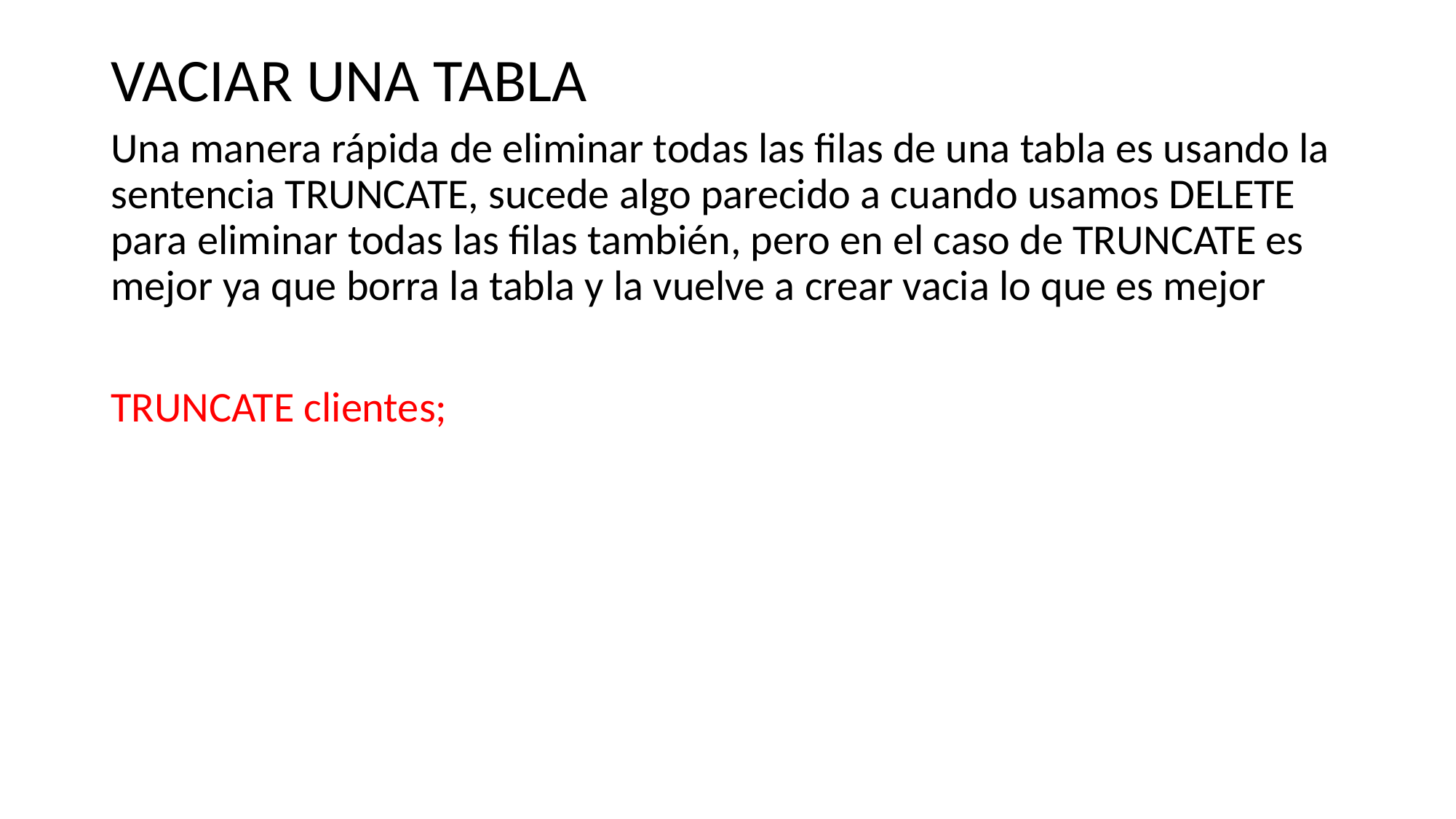

# VACIAR UNA TABLA
Una manera rápida de eliminar todas las filas de una tabla es usando la sentencia TRUNCATE, sucede algo parecido a cuando usamos DELETE para eliminar todas las filas también, pero en el caso de TRUNCATE es mejor ya que borra la tabla y la vuelve a crear vacia lo que es mejor

TRUNCATE clientes;